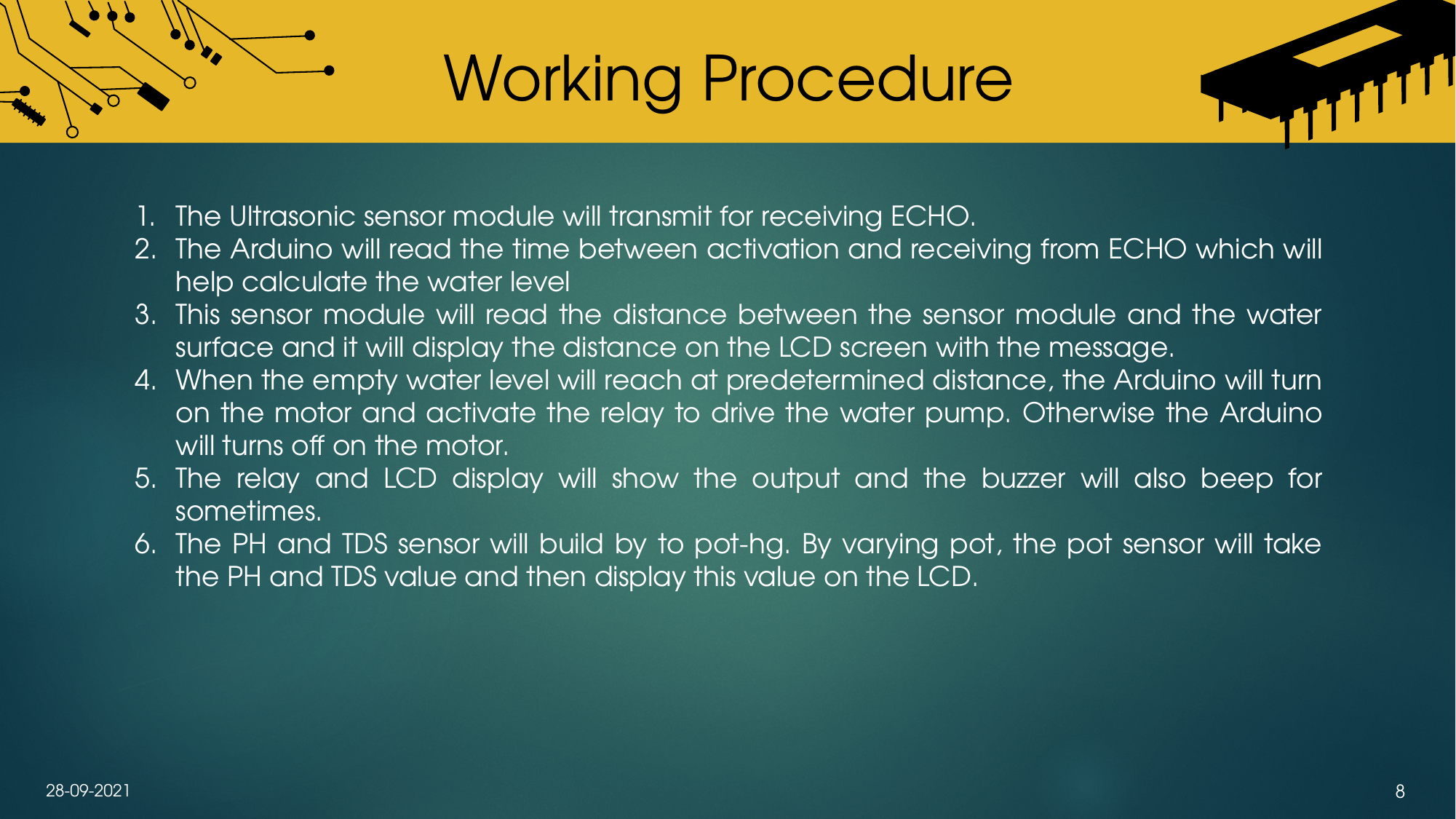

Working Procedure
The Ultrasonic sensor module will transmit for receiving ECHO.
The Arduino will read the time between activation and receiving from ECHO which will help calculate the water level
This sensor module will read the distance between the sensor module and the water surface and it will display the distance on the LCD screen with the message.
When the empty water level will reach at predetermined distance, the Arduino will turn on the motor and activate the relay to drive the water pump. Otherwise the Arduino will turns off on the motor.
The relay and LCD display will show the output and the buzzer will also beep for sometimes.
The PH and TDS sensor will build by to pot-hg. By varying pot, the pot sensor will take the PH and TDS value and then display this value on the LCD.
8